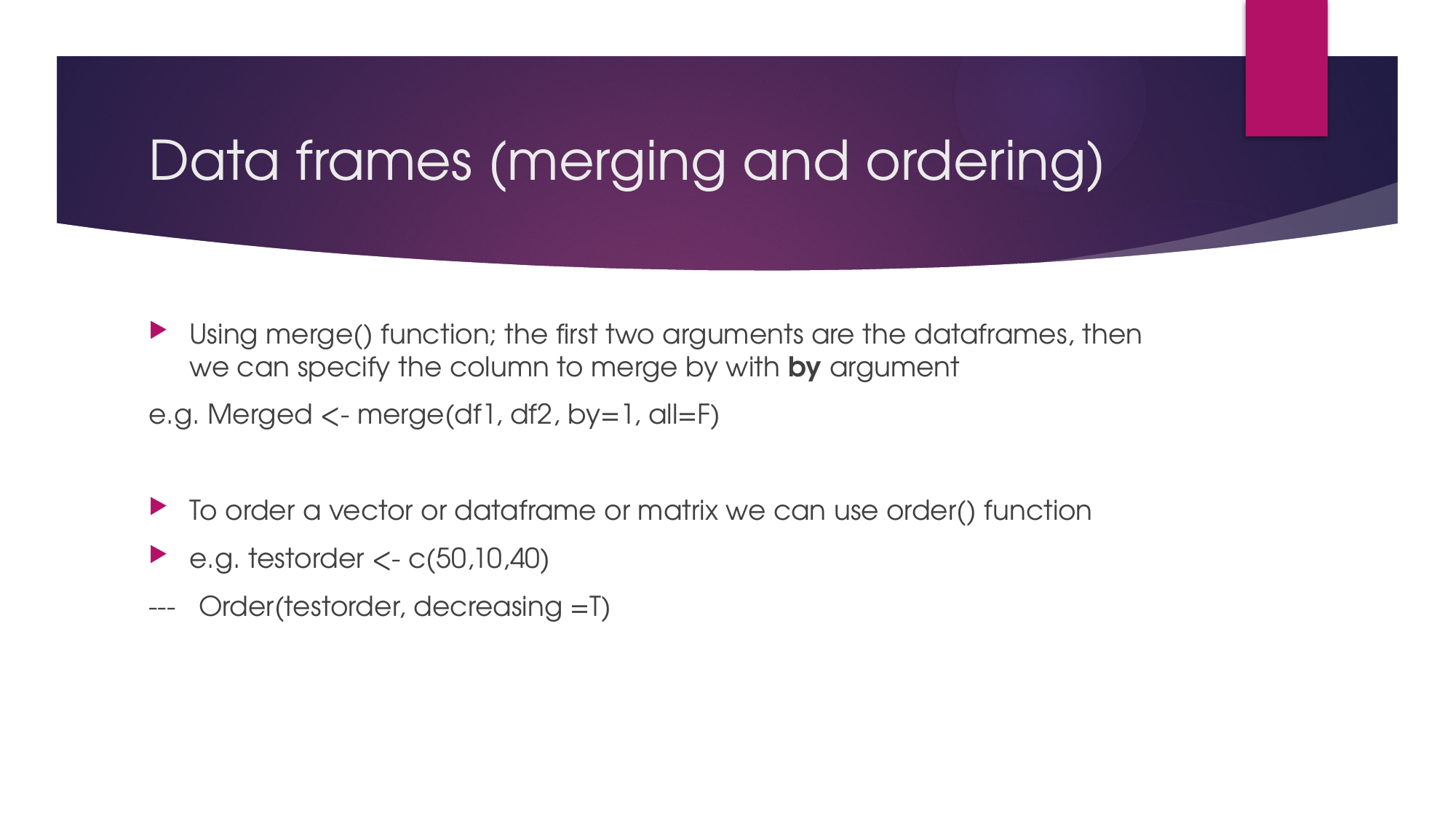

# Data frames (merging and ordering)
Using merge() function; the first two arguments are the dataframes, then we can specify the column to merge by with by argument
e.g. Merged <- merge(df1, df2, by=1, all=F)

To order a vector or dataframe or matrix we can use order() function
e.g. testorder <- c(50,10,40)
---   Order(testorder, decreasing =T)